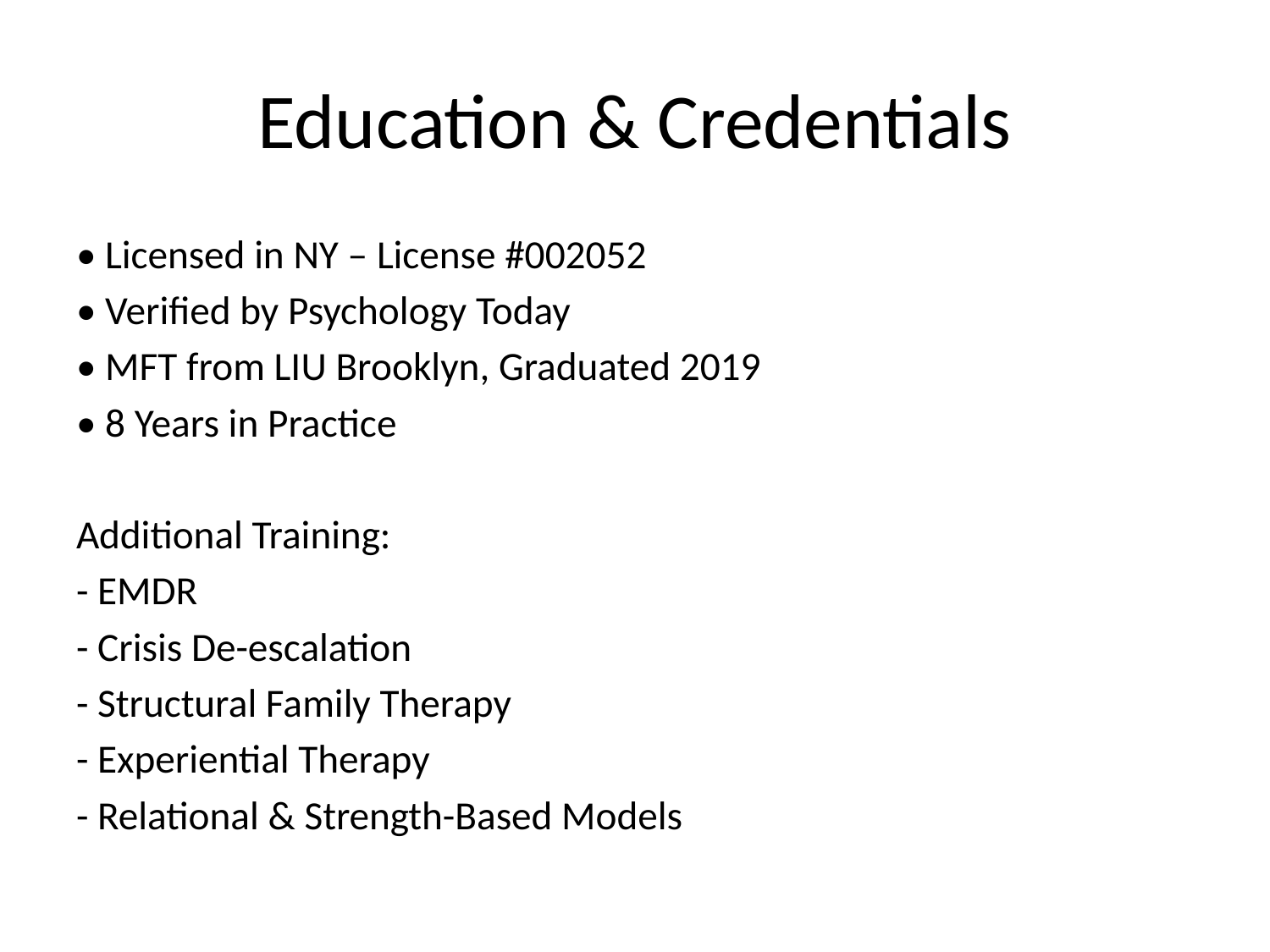

# Education & Credentials
• Licensed in NY – License #002052
• Verified by Psychology Today
• MFT from LIU Brooklyn, Graduated 2019
• 8 Years in Practice

Additional Training:
- EMDR
- Crisis De-escalation
- Structural Family Therapy
- Experiential Therapy
- Relational & Strength-Based Models